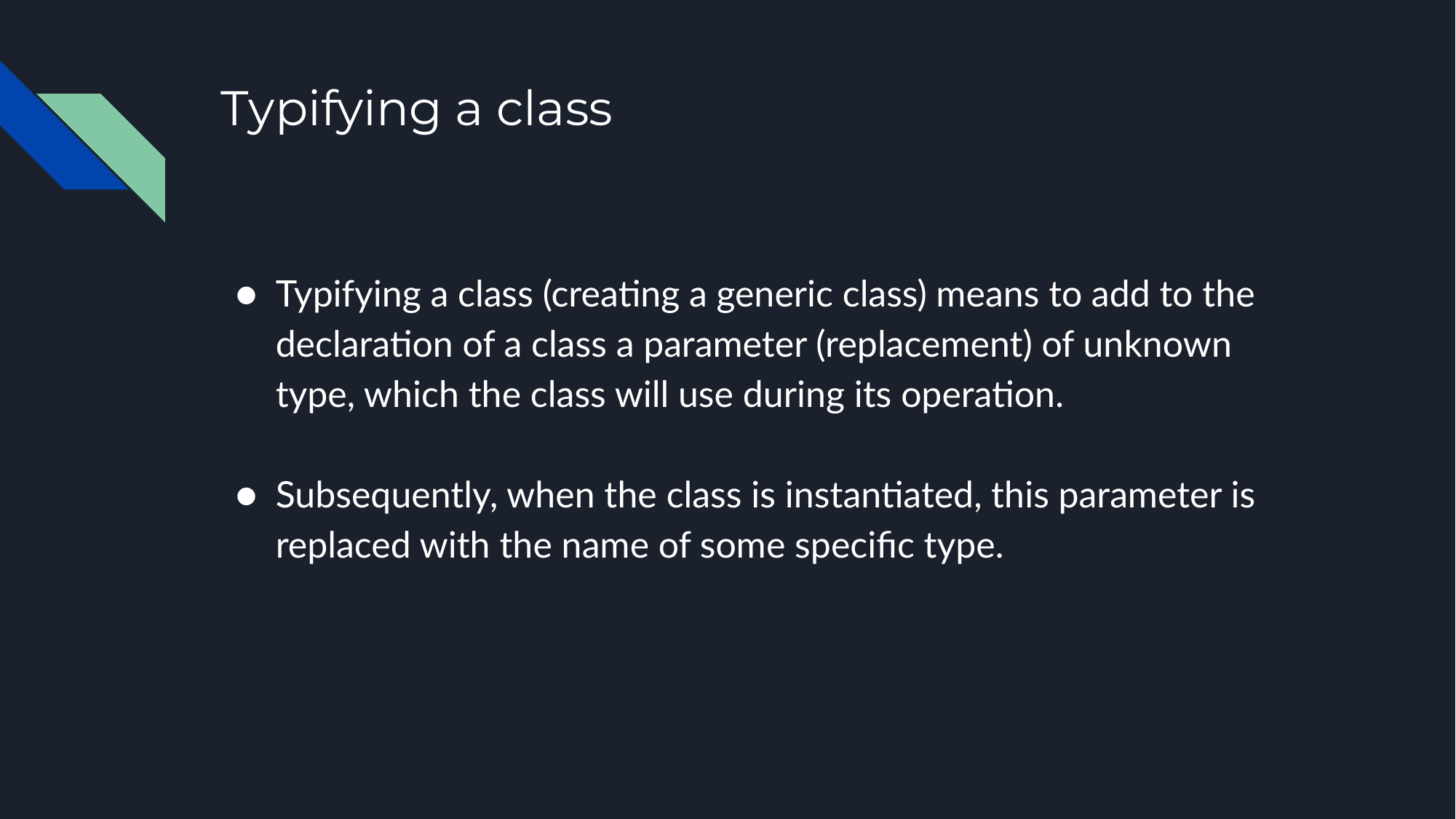

# Typifying a class
Typifying a class (creating a generic class) means to add to the declaration of a class a parameter (replacement) of unknown type, which the class will use during its operation.

Subsequently, when the class is instantiated, this parameter is replaced with the name of some specific type.